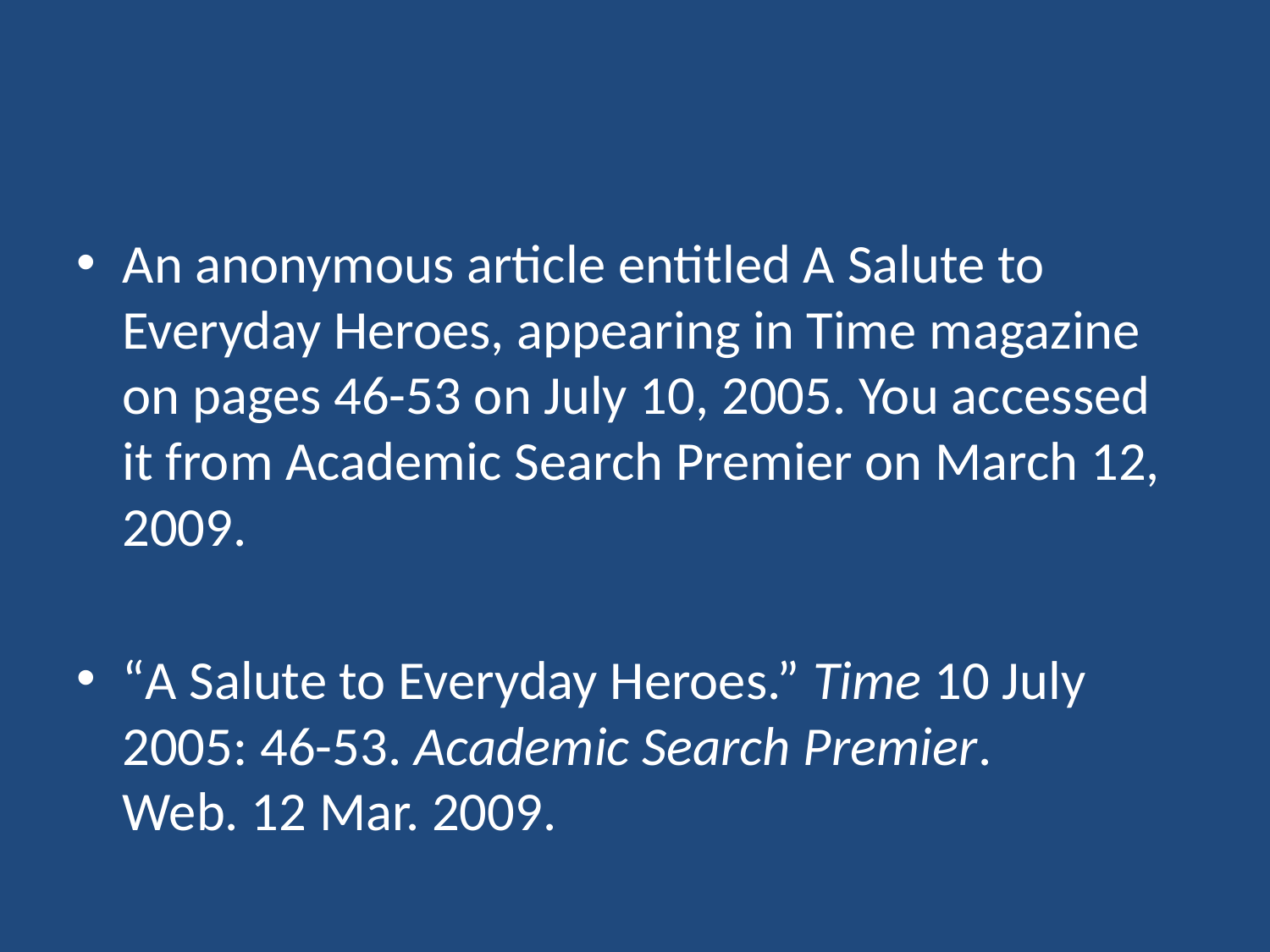

#
An anonymous article entitled A Salute to Everyday Heroes, appearing in Time magazine on pages 46-53 on July 10, 2005. You accessed it from Academic Search Premier on March 12, 2009.

“A Salute to Everyday Heroes.” Time 10 July 	2005: 46-53. Academic Search Premier. 	Web. 12 Mar. 2009.